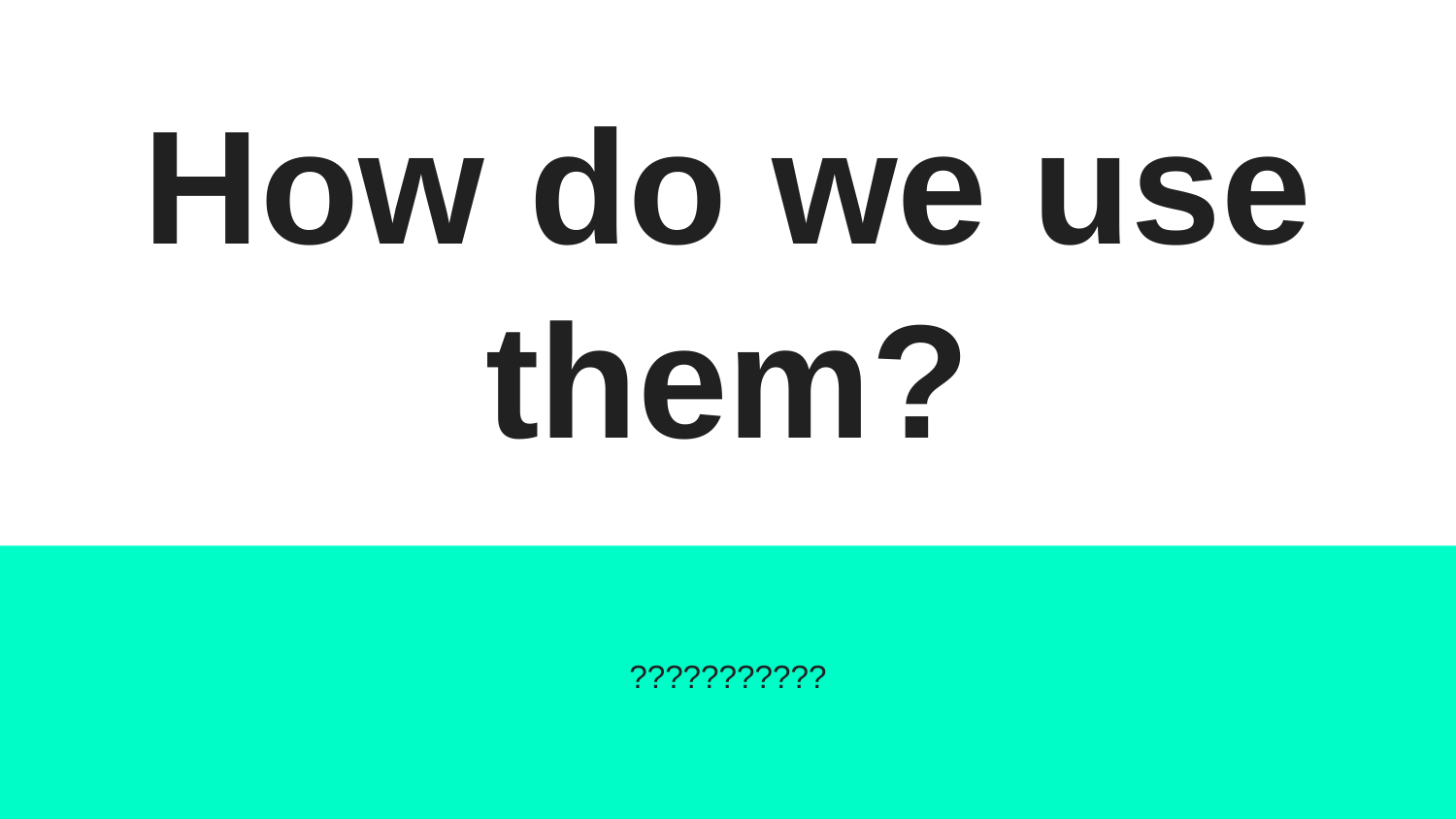

# How do we use them?
???????????